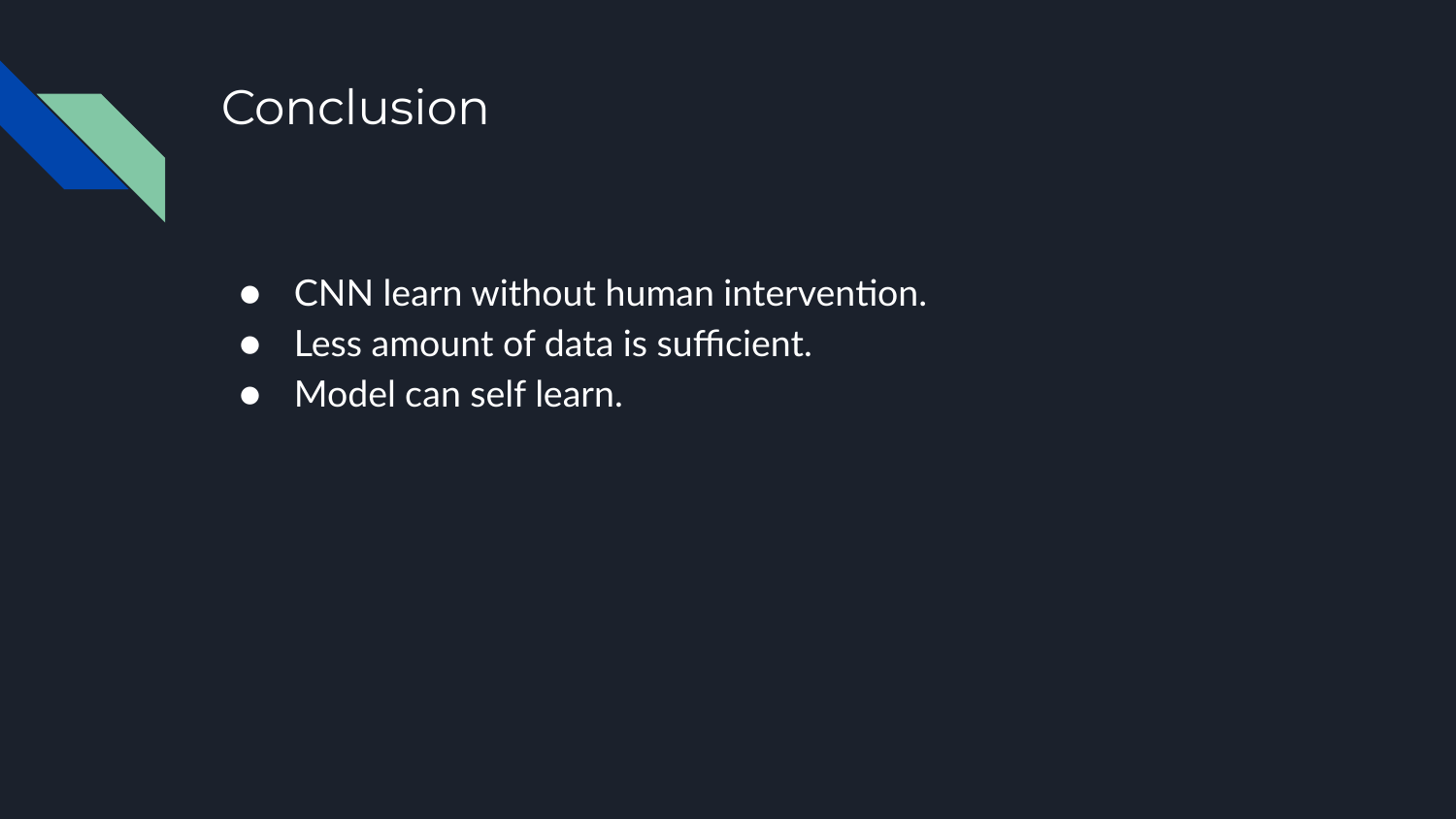

# Conclusion
CNN learn without human intervention.
Less amount of data is sufficient.
Model can self learn.